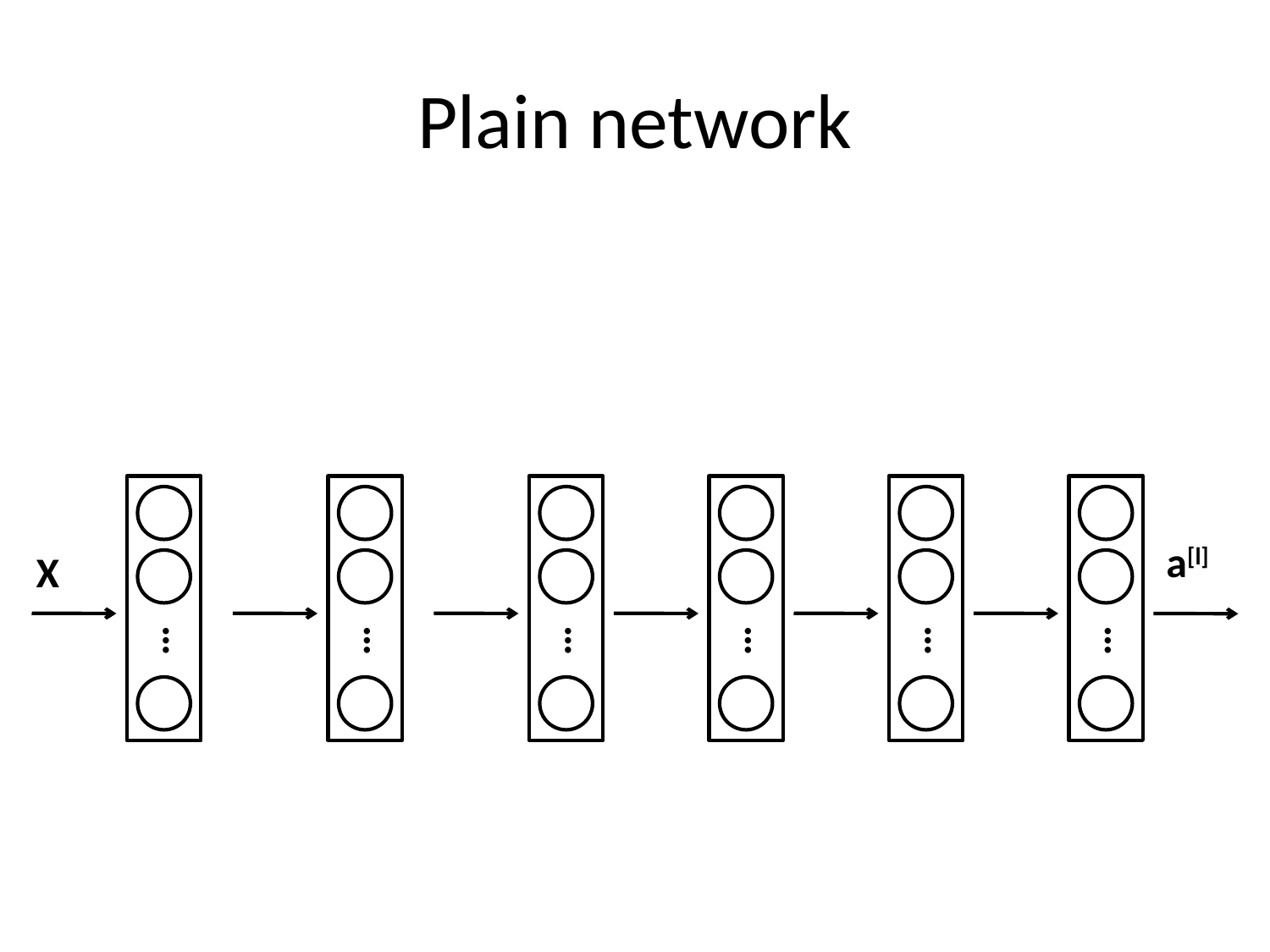

# Plain network

…

…

…

…

…

…

a[l]
X